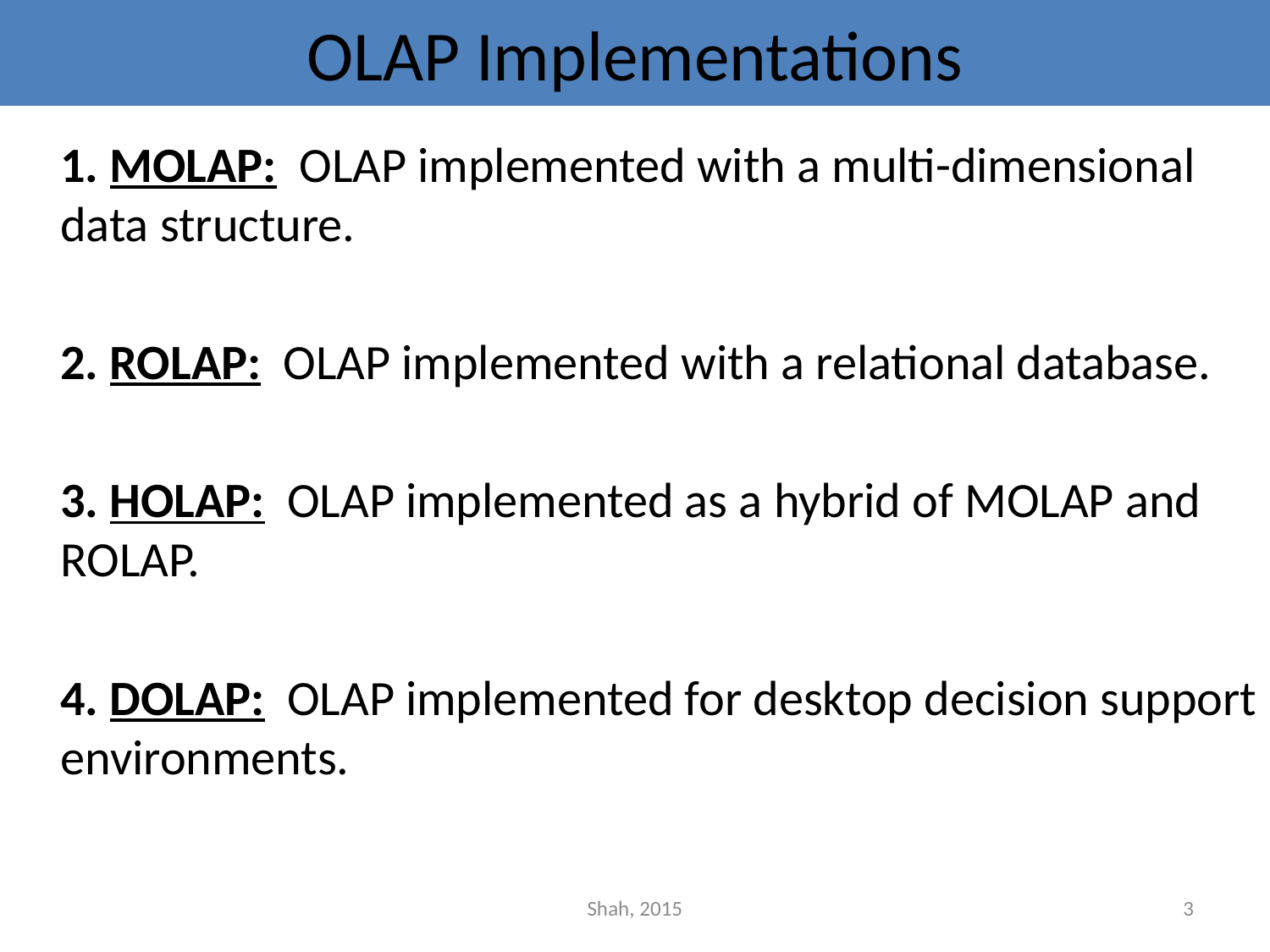

# OLAP Implementations

	1. MOLAP:  OLAP implemented with a multi-dimensional data structure.

	2. ROLAP:  OLAP implemented with a relational database.

	3. HOLAP:  OLAP implemented as a hybrid of MOLAP and ROLAP.

	4. DOLAP:  OLAP implemented for desktop decision support environments.
Shah, 2015
3